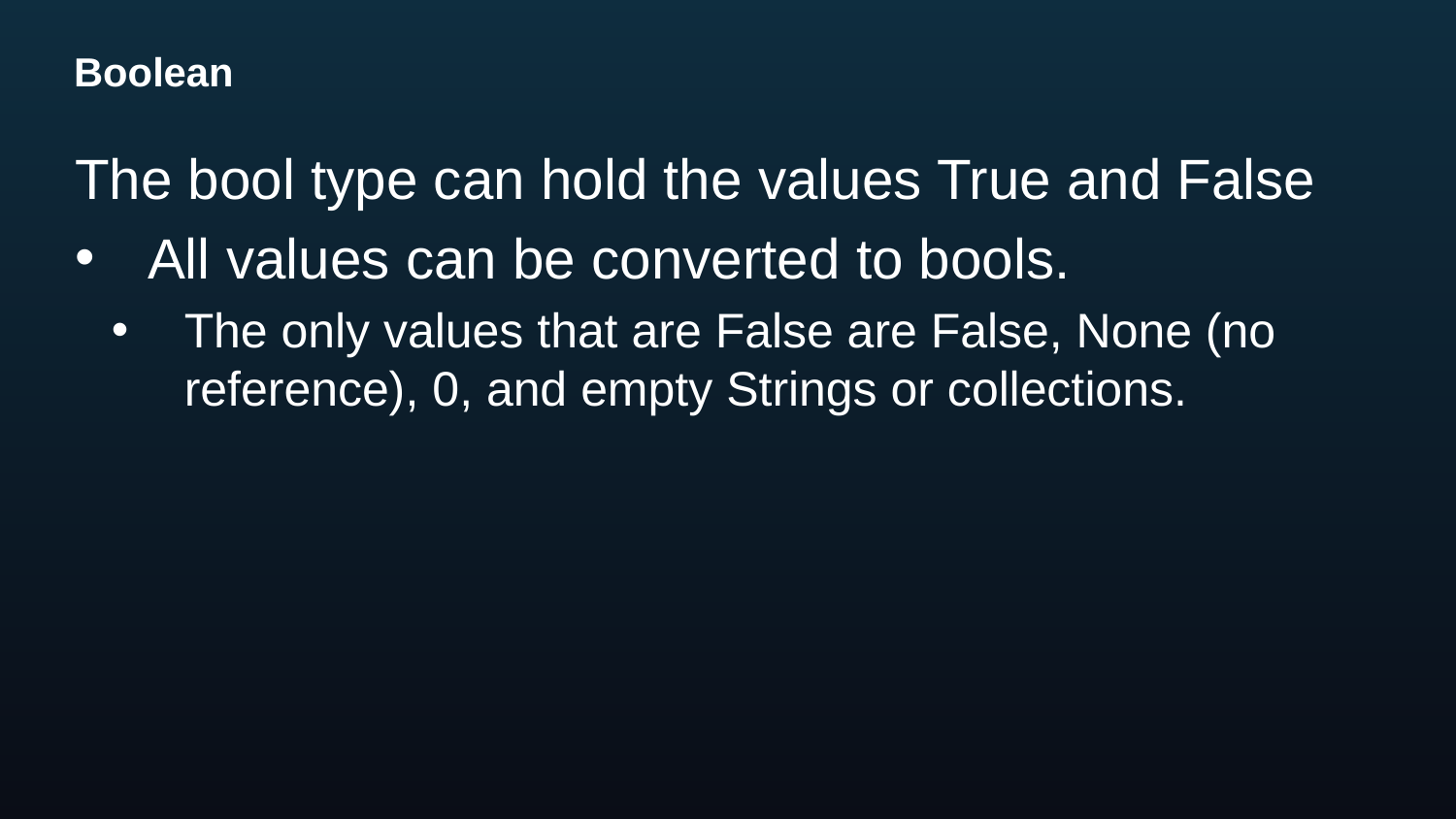

# Boolean
The bool type can hold the values True and False
All values can be converted to bools.
The only values that are False are False, None (no reference), 0, and empty Strings or collections.